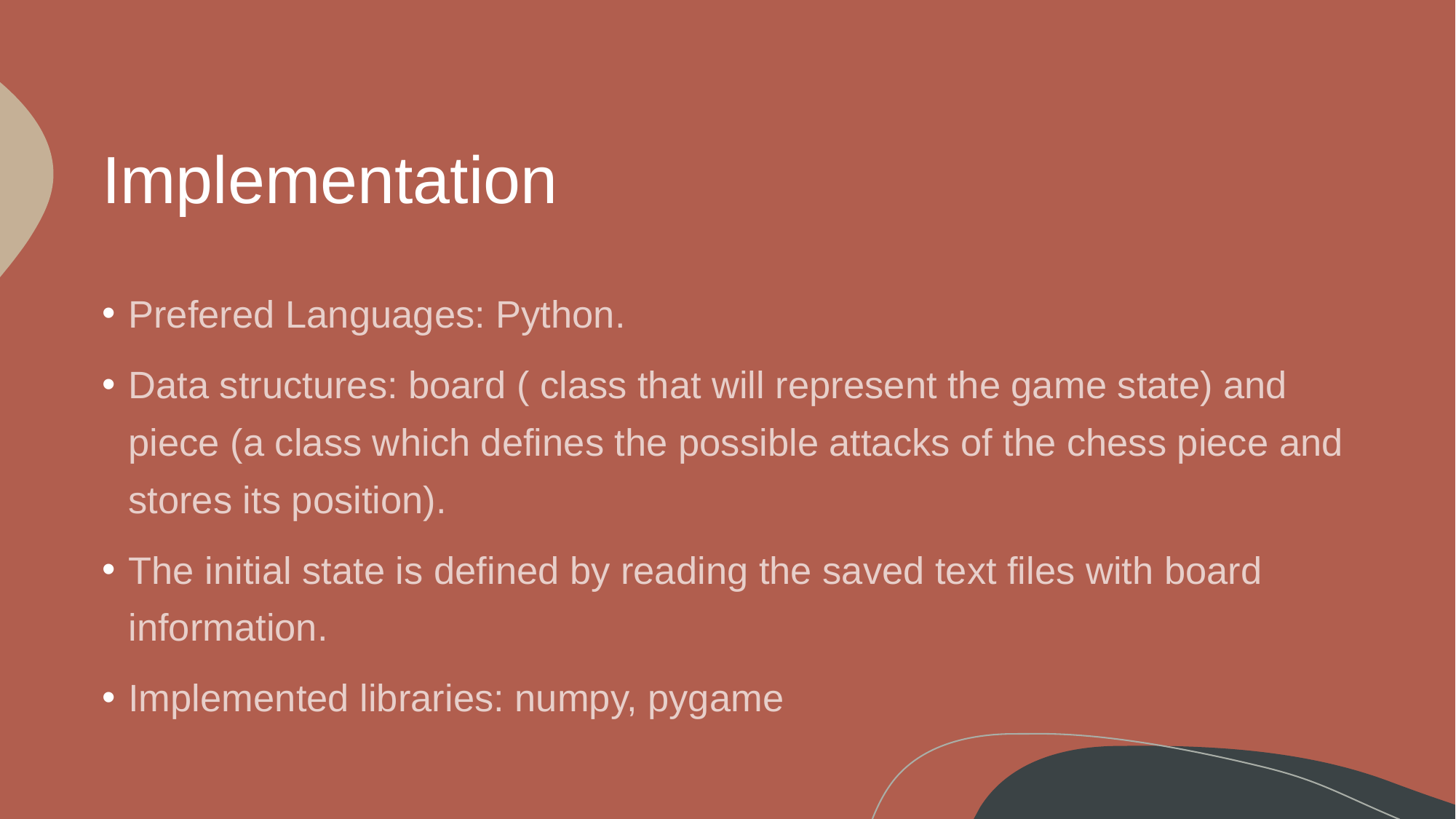

# Implementation
Prefered Languages: Python.
Data structures: board ( class that will represent the game state) and piece (a class which defines the possible attacks of the chess piece and stores its position).
The initial state is defined by reading the saved text files with board information.
Implemented libraries: numpy, pygame